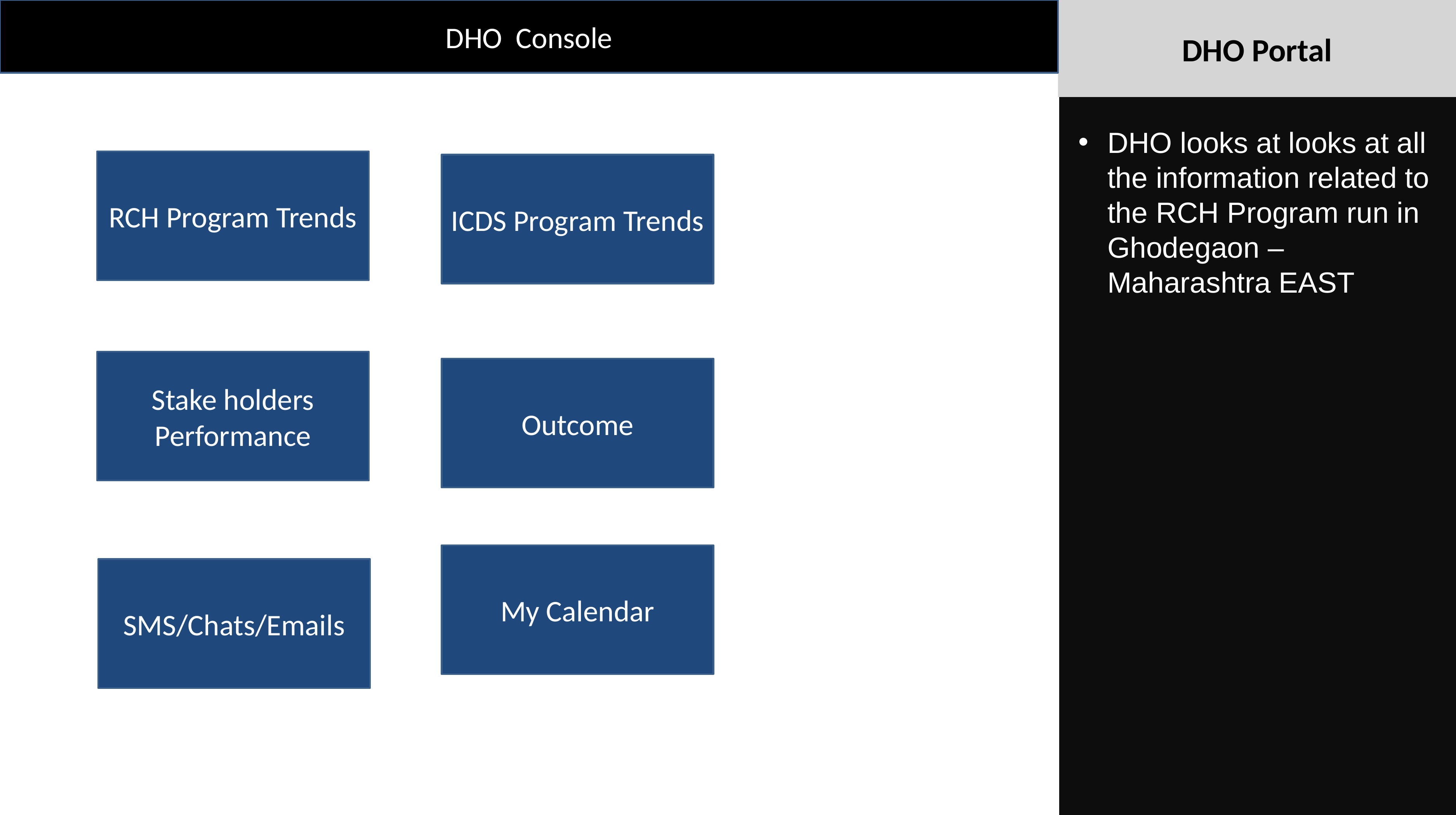

DHO  Console
DHO Portal

DHO looks at looks at all the information related to the RCH Program run in Ghodegaon – Maharashtra EAST
RCH Program Trends
ICDS Program Trends
Stake holders Performance
Outcome
My Calendar
SMS/Chats/Emails